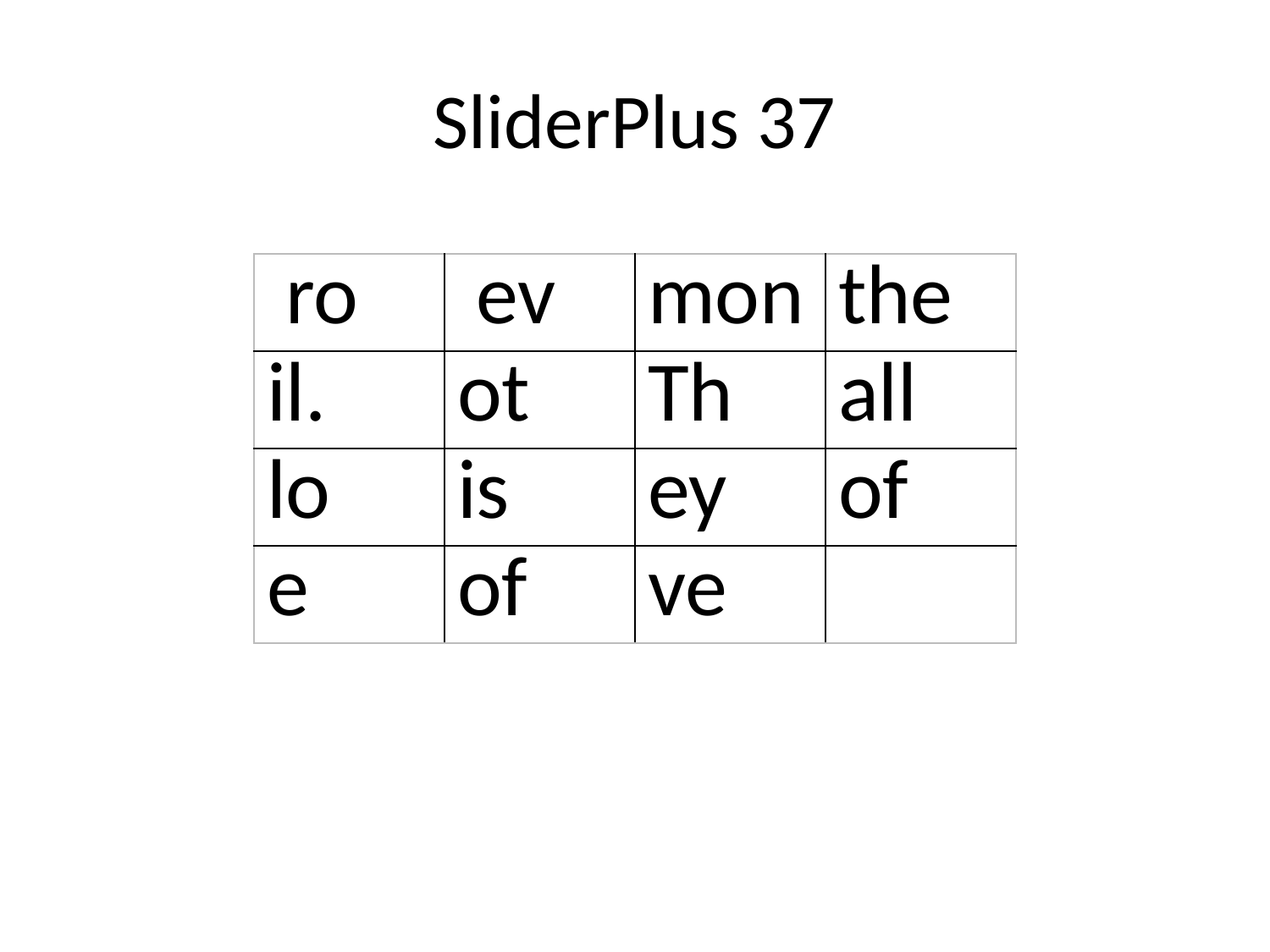

# SliderPlus 37
| ro | ev | mon | the |
| --- | --- | --- | --- |
| il. | ot | Th | all |
| lo | is | ey | of |
| e | of | ve |  |